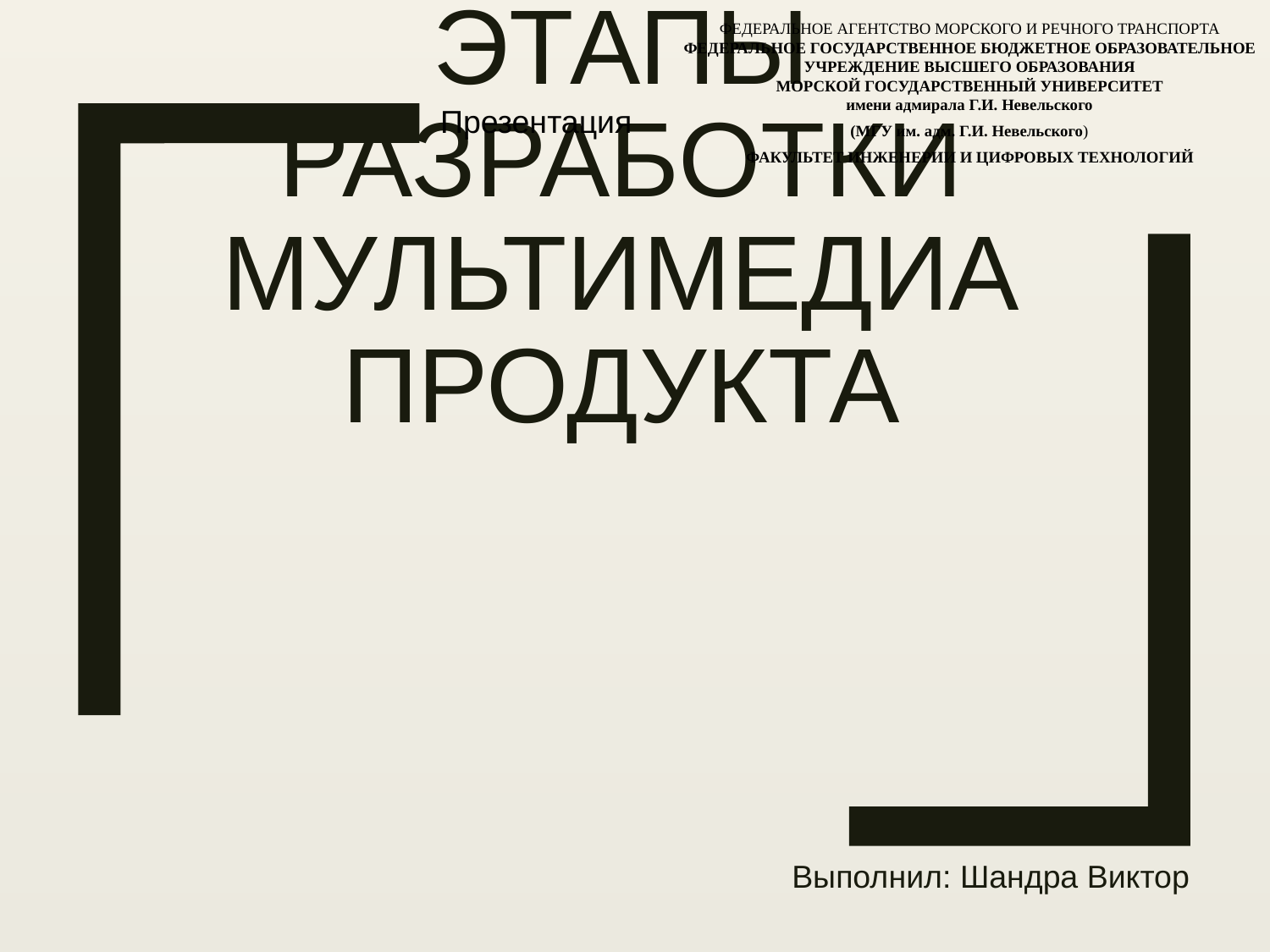

ФЕДЕРАЛЬНОЕ АГЕНТСТВО МОРСКОГО И РЕЧНОГО ТРАНСПОРТА
ФЕДЕРАЛЬНОЕ ГОСУДАРСТВЕННОЕ БЮДЖЕТНОЕ ОБРАЗОВАТЕЛЬНОЕ
УЧРЕЖДЕНИЕ ВЫСШЕГО ОБРАЗОВАНИЯ
МОРСКОЙ ГОСУДАРСТВЕННЫЙ УНИВЕРСИТЕТ
имени адмирала Г.И. Невельского
(МГУ им. адм. Г.И. Невельского)
ФАКУЛЬТЕТ ИНЖЕНЕРИИ И ЦИФРОВЫХ ТЕХНОЛОГИЙ
Презентация
# Этапы разработки мультимедиа продукта
Выполнил: Шандра Виктор